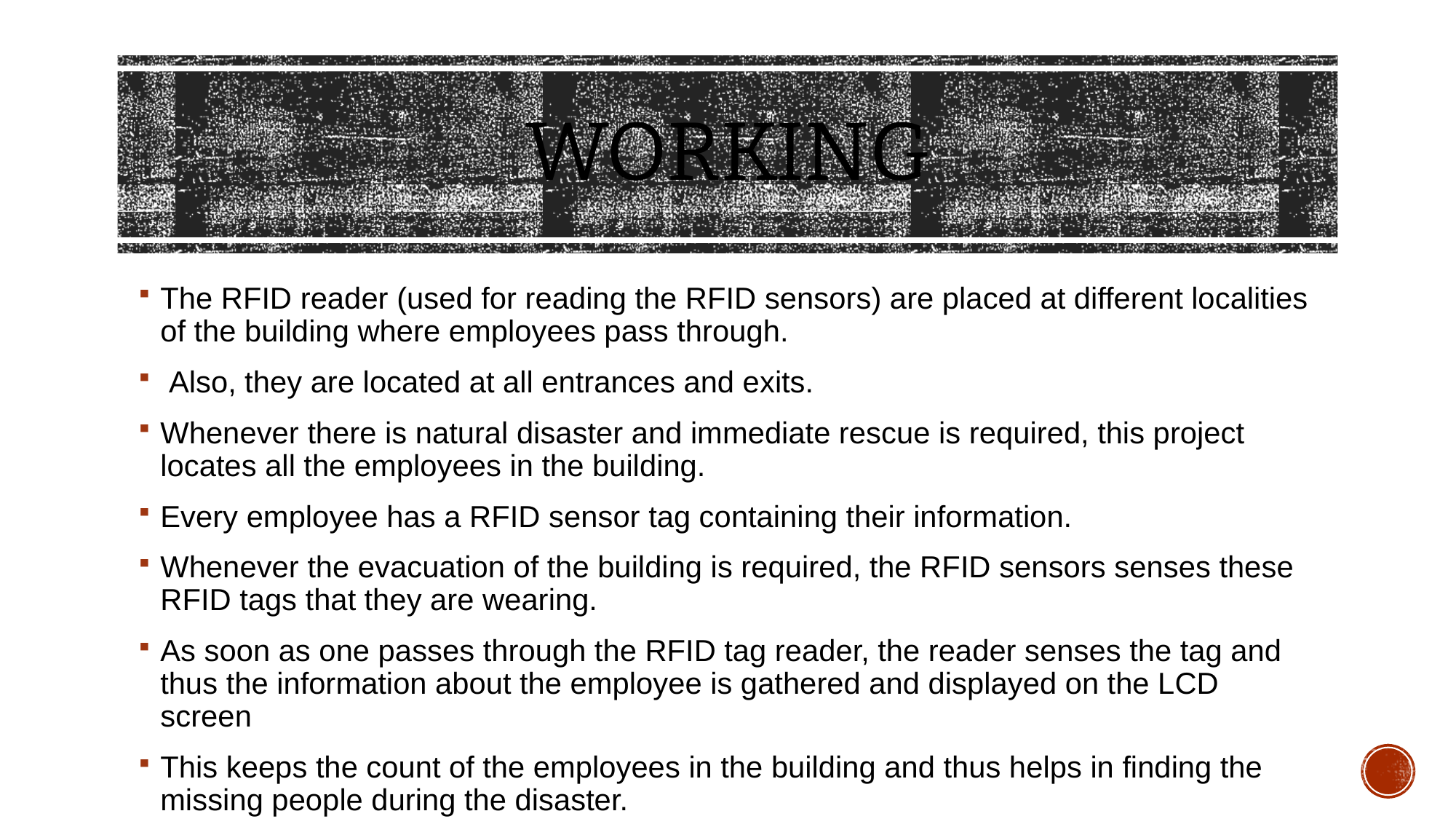

# WORKING

The RFID reader (used for reading the RFID sensors) are placed at different localities of the building where employees pass through.
 Also, they are located at all entrances and exits.
Whenever there is natural disaster and immediate rescue is required, this project locates all the employees in the building.
Every employee has a RFID sensor tag containing their information.
Whenever the evacuation of the building is required, the RFID sensors senses these RFID tags that they are wearing.
As soon as one passes through the RFID tag reader, the reader senses the tag and thus the information about the employee is gathered and displayed on the LCD screen
This keeps the count of the employees in the building and thus helps in finding the missing people during the disaster.